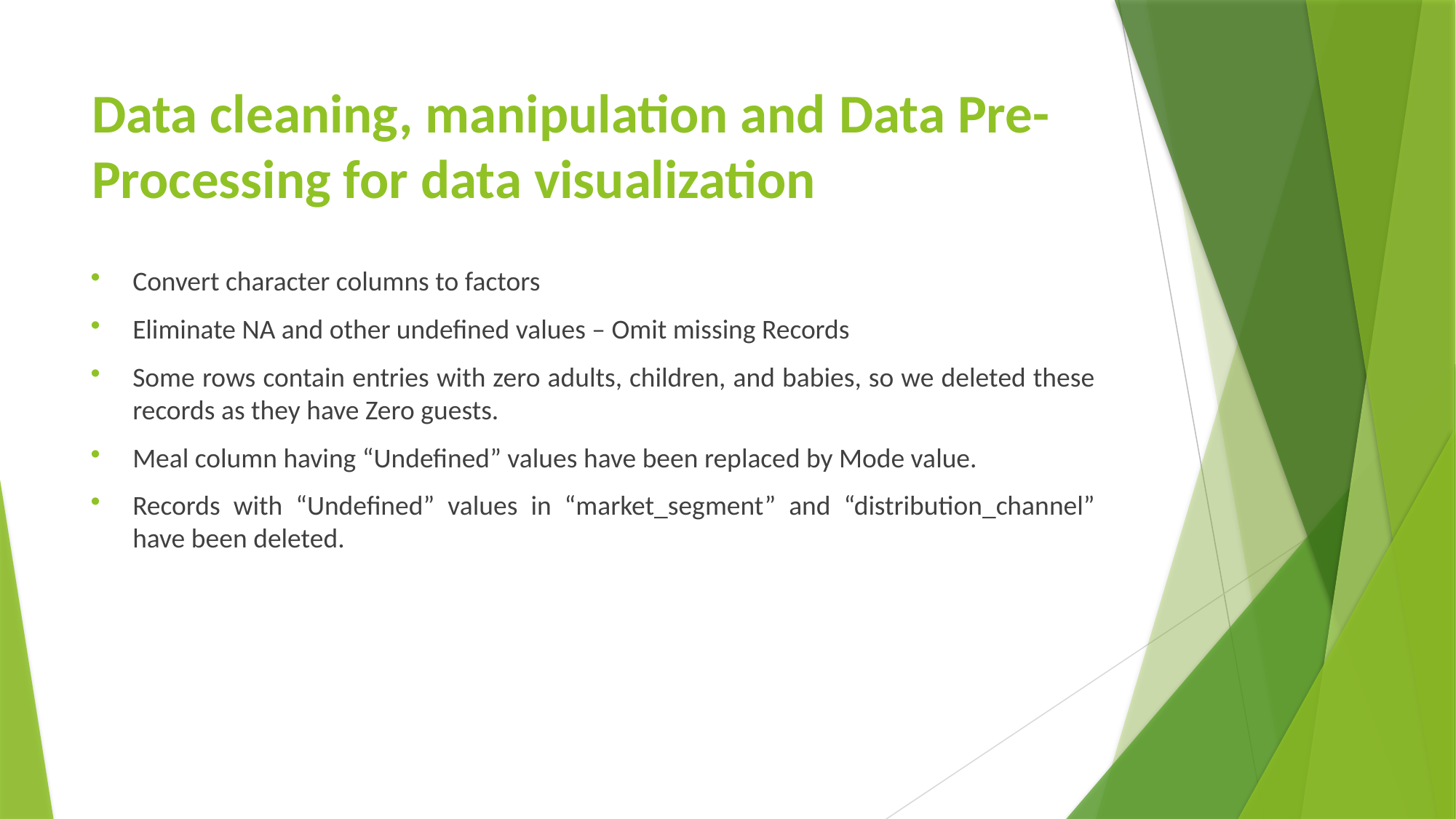

# Data cleaning, manipulation and Data Pre-Processing for data visualization
Convert character columns to factors
Eliminate NA and other undefined values – Omit missing Records
Some rows contain entries with zero adults, children, and babies, so we deleted these records as they have Zero guests.
Meal column having “Undefined” values have been replaced by Mode value.
Records with “Undefined” values in “market_segment” and “distribution_channel” have been deleted.